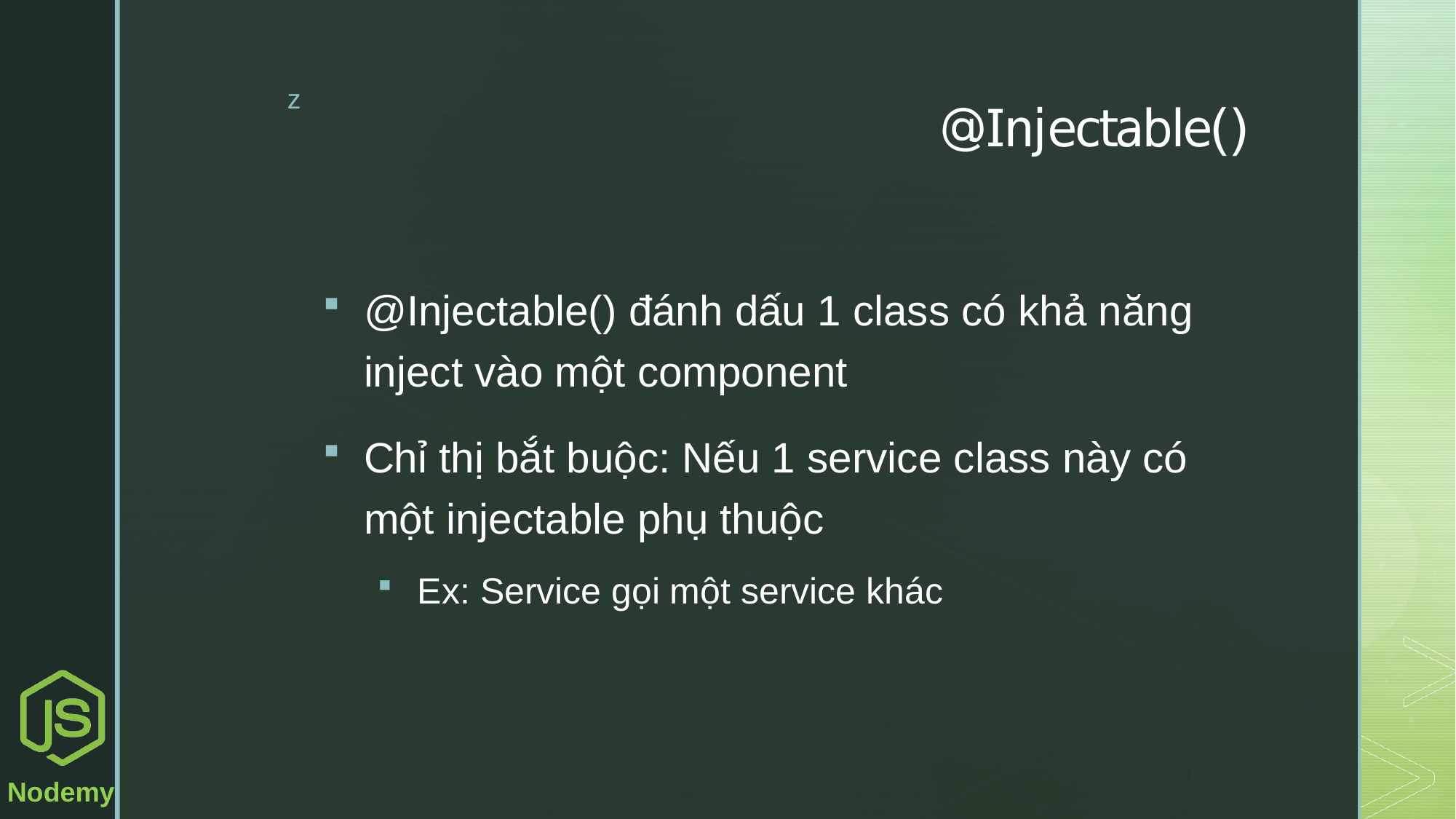

# @Injectable()
@Injectable() đánh dấu 1 class có khả năng inject vào một component
Chỉ thị bắt buộc: Nếu 1 service class này có một injectable phụ thuộc
Ex: Service gọi một service khác